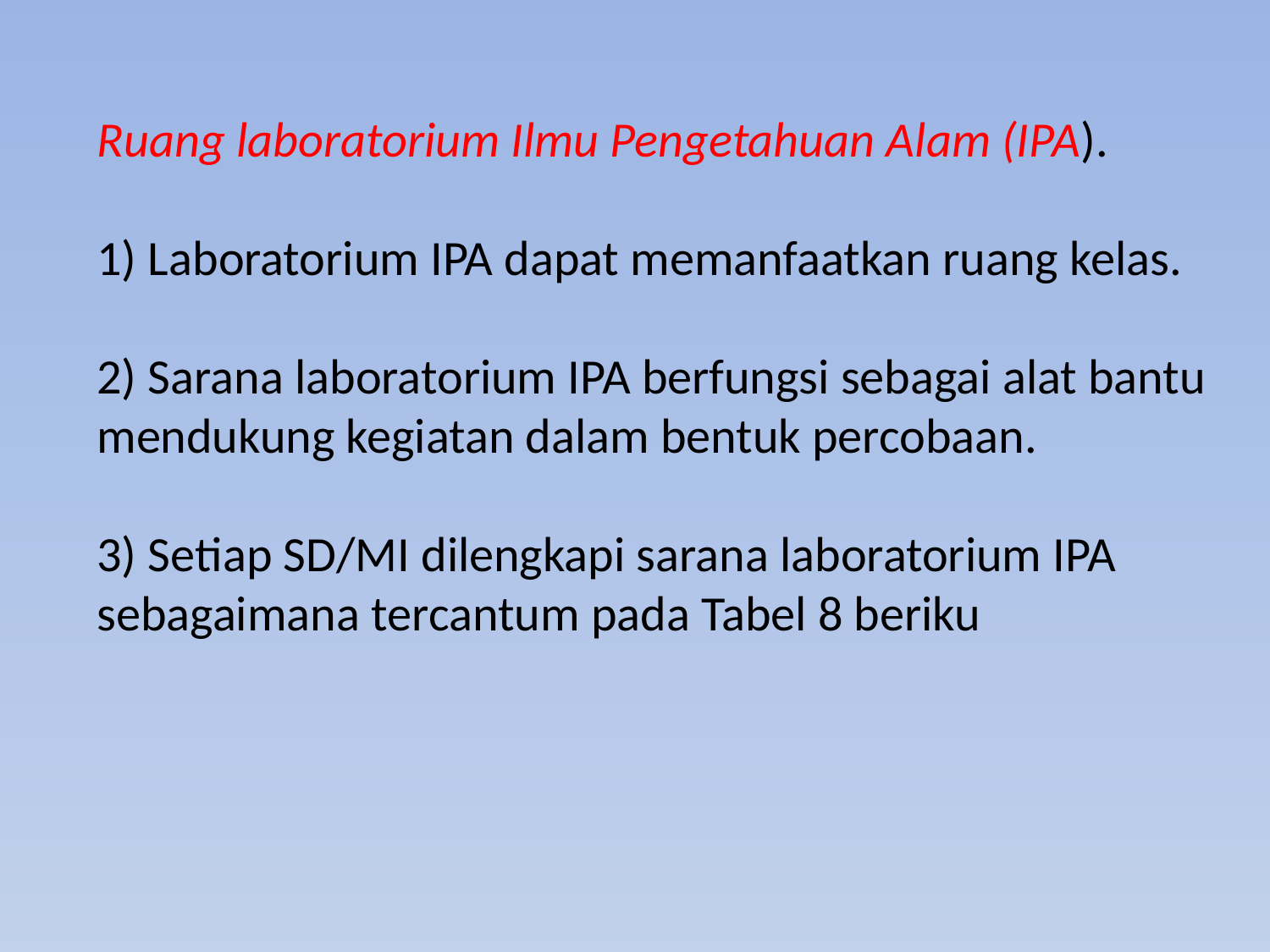

Ruang laboratorium Ilmu Pengetahuan Alam (IPA).

1) Laboratorium IPA dapat memanfaatkan ruang kelas.

2) Sarana laboratorium IPA berfungsi sebagai alat bantu mendukung kegiatan dalam bentuk percobaan.

3) Setiap SD/MI dilengkapi sarana laboratorium IPA sebagaimana tercantum pada Tabel 8 beriku